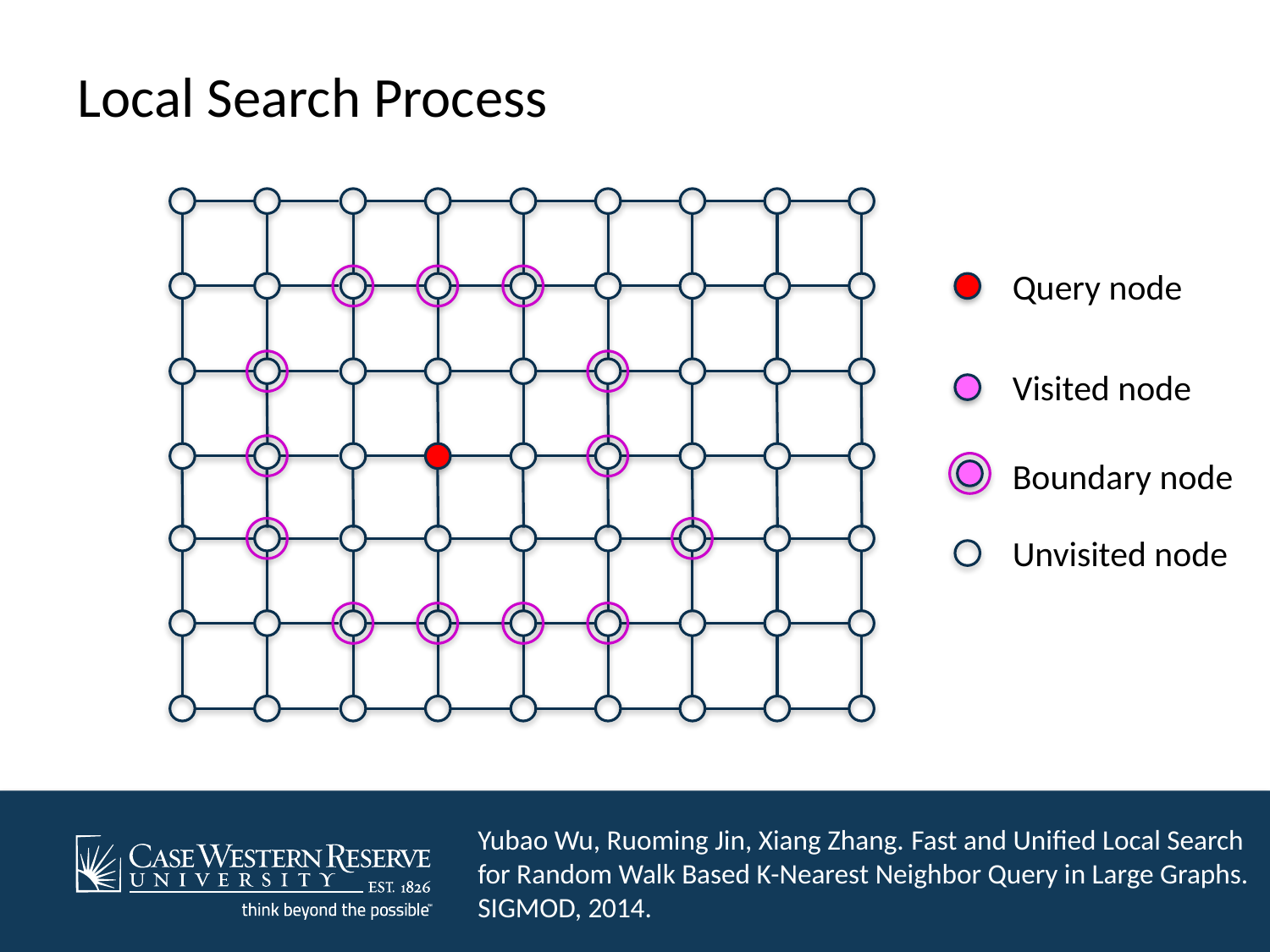

# Local Search Process

Query node

Visited node

Boundary node

Unvisited node

1
Yubao Wu, Ruoming Jin, Xiang Zhang. Fast and Unified Local Search for Random Walk Based K-Nearest Neighbor Query in Large Graphs. SIGMOD, 2014.